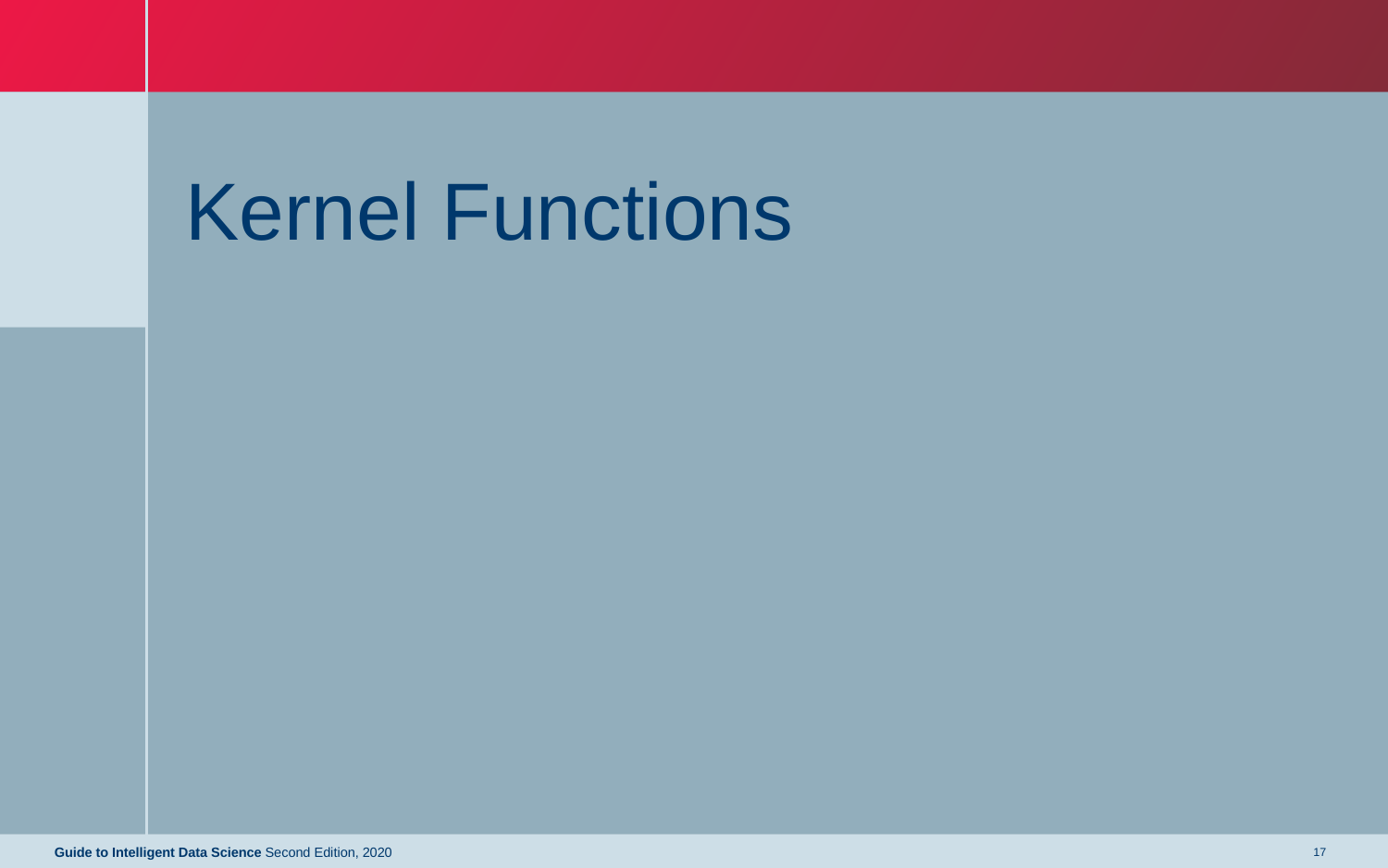

# Kernel Functions
Guide to Intelligent Data Science Second Edition, 2020
17